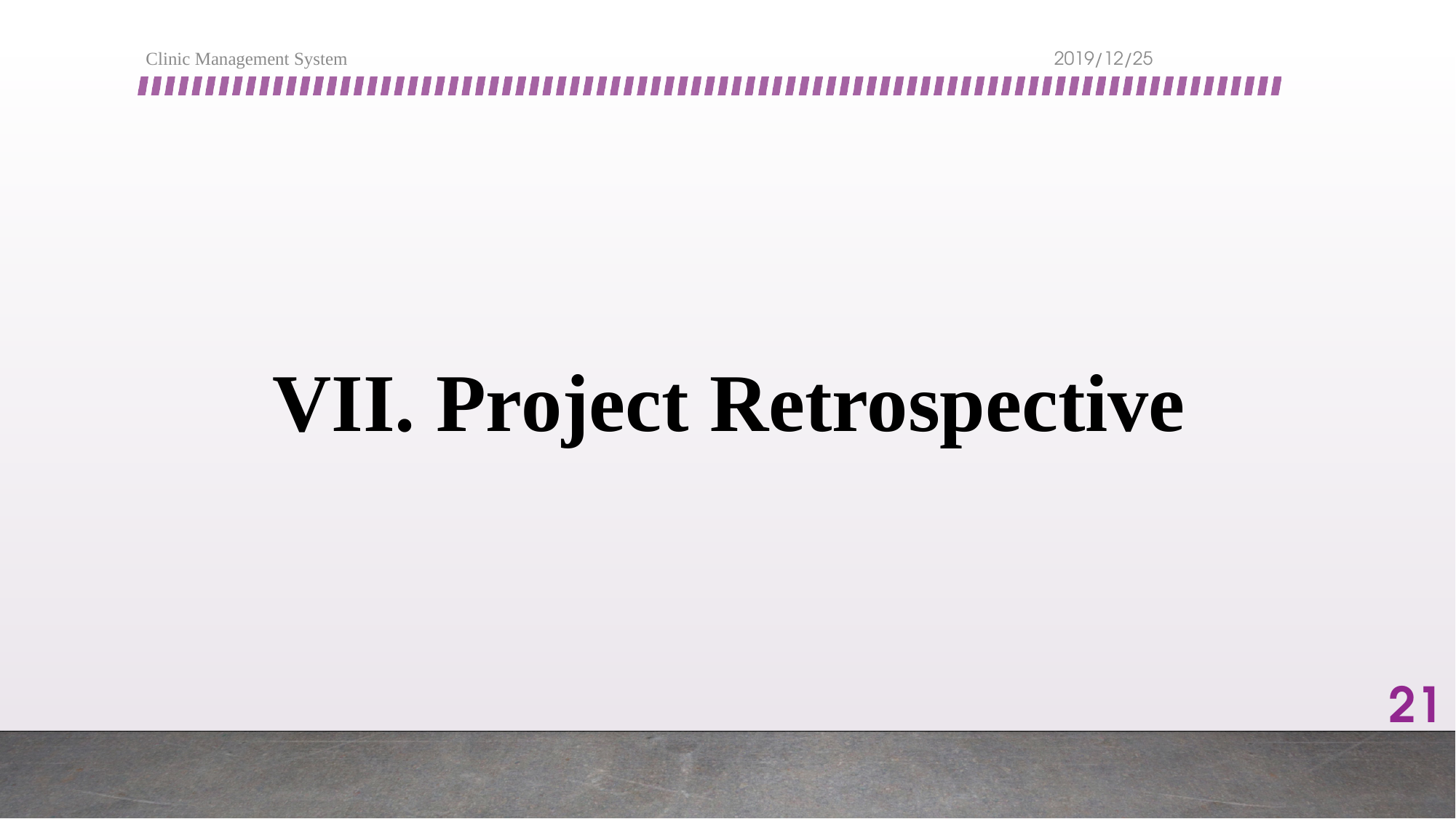

Clinic Management System
2019/12/25
# VII. Project Retrospective

21